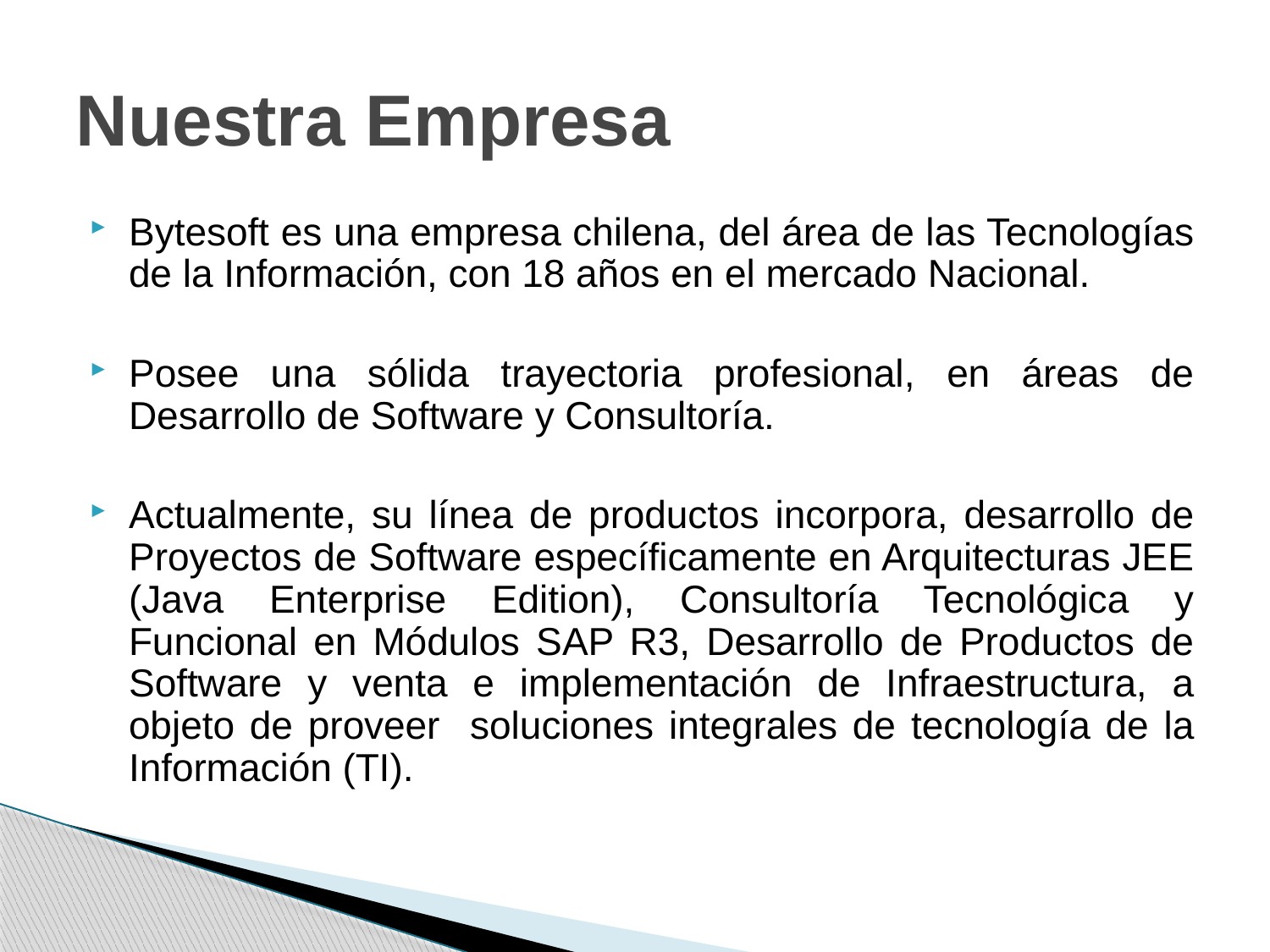

# Nuestra Empresa
Bytesoft es una empresa chilena, del área de las Tecnologías de la Información, con 18 años en el mercado Nacional.

Posee una sólida trayectoria profesional, en áreas de Desarrollo de Software y Consultoría.

Actualmente, su línea de productos incorpora, desarrollo de Proyectos de Software específicamente en Arquitecturas JEE (Java Enterprise Edition), Consultoría Tecnológica y Funcional en Módulos SAP R3, Desarrollo de Productos de Software y venta e implementación de Infraestructura, a objeto de proveer  soluciones integrales de tecnología de la Información (TI).